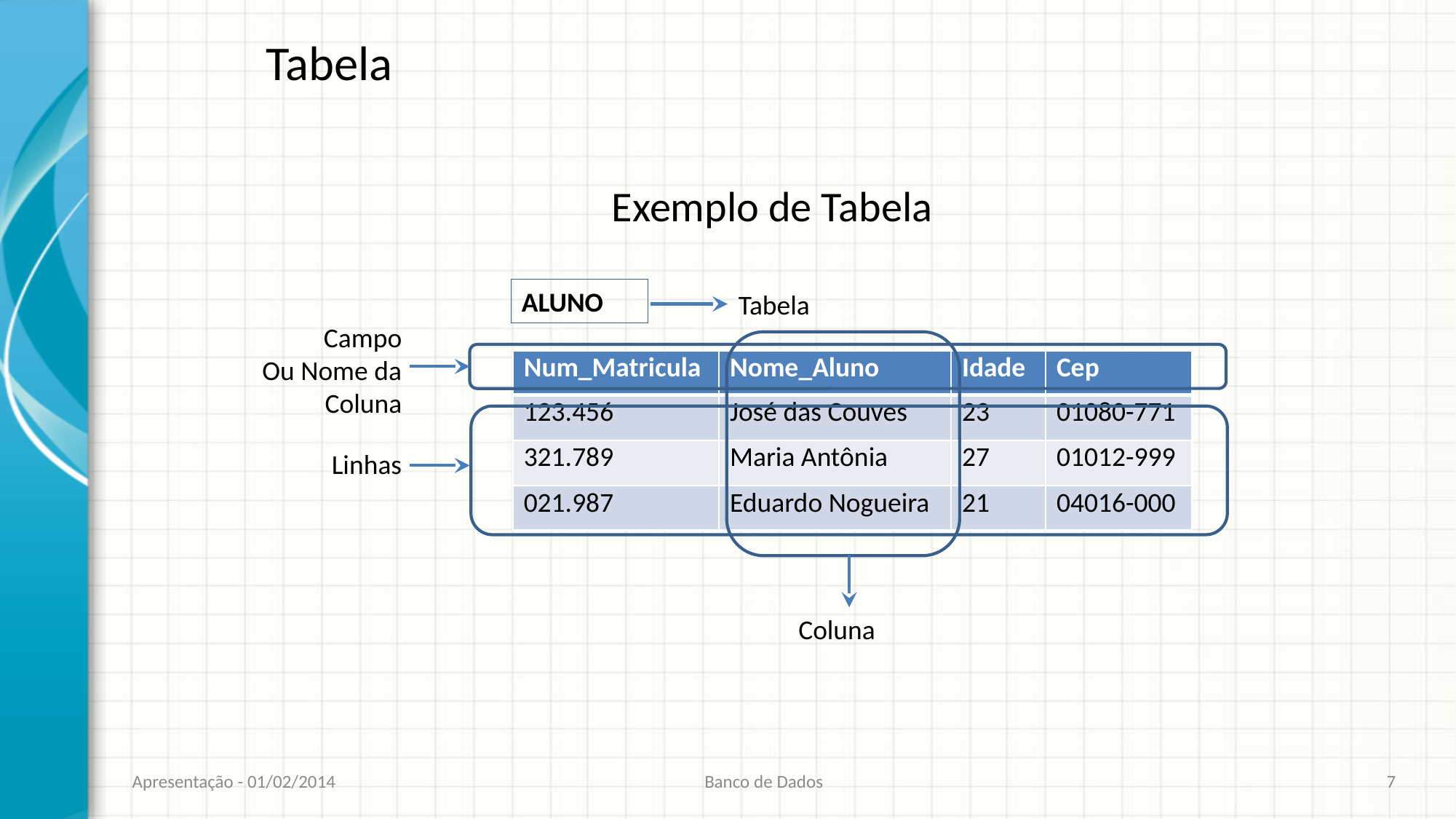

# Tabela

Exemplo de Tabela
ALUNO
Tabela
Campo
Ou Nome da Coluna

| Num\_Matricula | Nome\_Aluno | Idade | Cep |
| --- | --- | --- | --- |
| 123.456 | José das Couves | 23 | 01080-771 |
| 321.789 | Maria Antônia | 27 | 01012-999 |
| 021.987 | Eduardo Nogueira | 21 | 04016-000 |

Linhas
Coluna
Apresentação - 01/02/2014
Banco de Dados
7